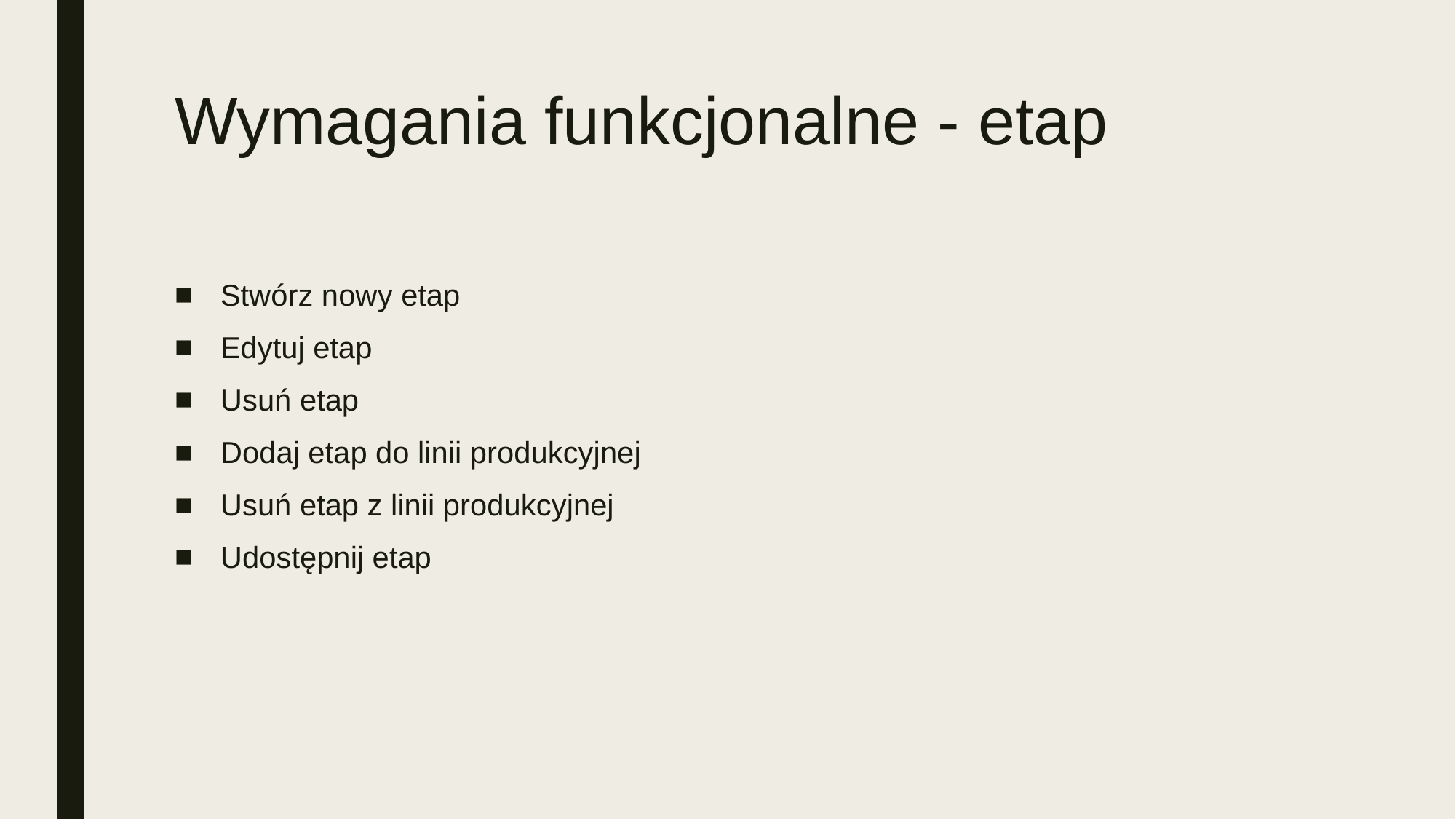

# Wymagania funkcjonalne - etap
Stwórz nowy etap
Edytuj etap
Usuń etap
Dodaj etap do linii produkcyjnej
Usuń etap z linii produkcyjnej
Udostępnij etap